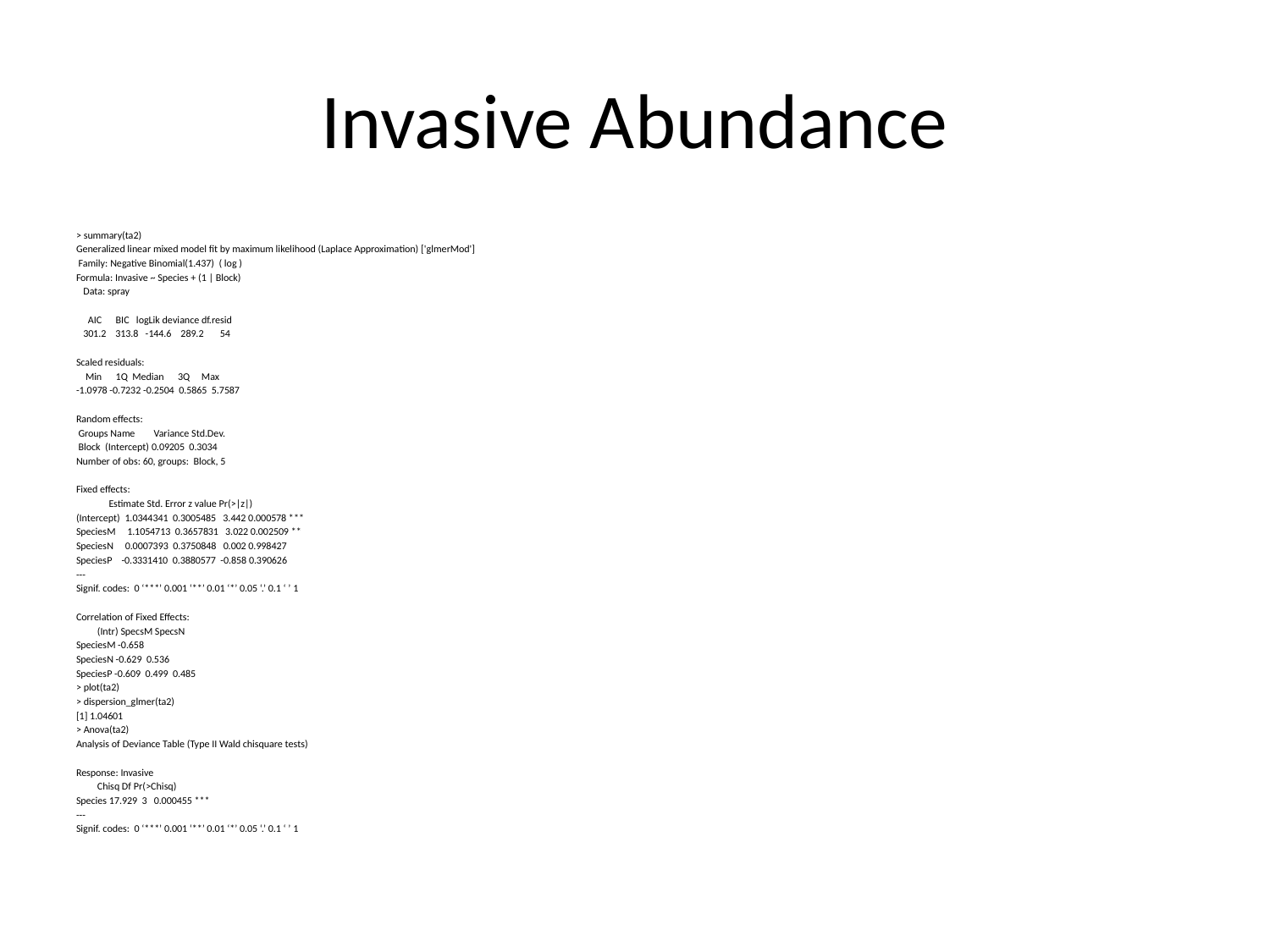

# Invasive Abundance
> summary(ta2)
Generalized linear mixed model fit by maximum likelihood (Laplace Approximation) ['glmerMod']
 Family: Negative Binomial(1.437)  ( log )
Formula: Invasive ~ Species + (1 | Block)
   Data: spray

     AIC      BIC   logLik deviance df.resid
   301.2    313.8   -144.6    289.2       54

Scaled residuals:
    Min      1Q  Median      3Q     Max
-1.0978 -0.7232 -0.2504  0.5865  5.7587

Random effects:
 Groups Name        Variance Std.Dev.
 Block  (Intercept) 0.09205  0.3034
Number of obs: 60, groups:  Block, 5

Fixed effects:
              Estimate Std. Error z value Pr(>|z|)
(Intercept)  1.0344341  0.3005485   3.442 0.000578 ***
SpeciesM     1.1054713  0.3657831   3.022 0.002509 **
SpeciesN     0.0007393  0.3750848   0.002 0.998427
SpeciesP    -0.3331410  0.3880577  -0.858 0.390626
---
Signif. codes:  0 ‘***’ 0.001 ‘**’ 0.01 ‘*’ 0.05 ‘.’ 0.1 ‘ ’ 1

Correlation of Fixed Effects:
         (Intr) SpecsM SpecsN
SpeciesM -0.658
SpeciesN -0.629  0.536
SpeciesP -0.609  0.499  0.485
> plot(ta2)
> dispersion_glmer(ta2)
[1] 1.04601
> Anova(ta2)
Analysis of Deviance Table (Type II Wald chisquare tests)

Response: Invasive
         Chisq Df Pr(>Chisq)
Species 17.929  3   0.000455 ***
---
Signif. codes:  0 ‘***’ 0.001 ‘**’ 0.01 ‘*’ 0.05 ‘.’ 0.1 ‘ ’ 1